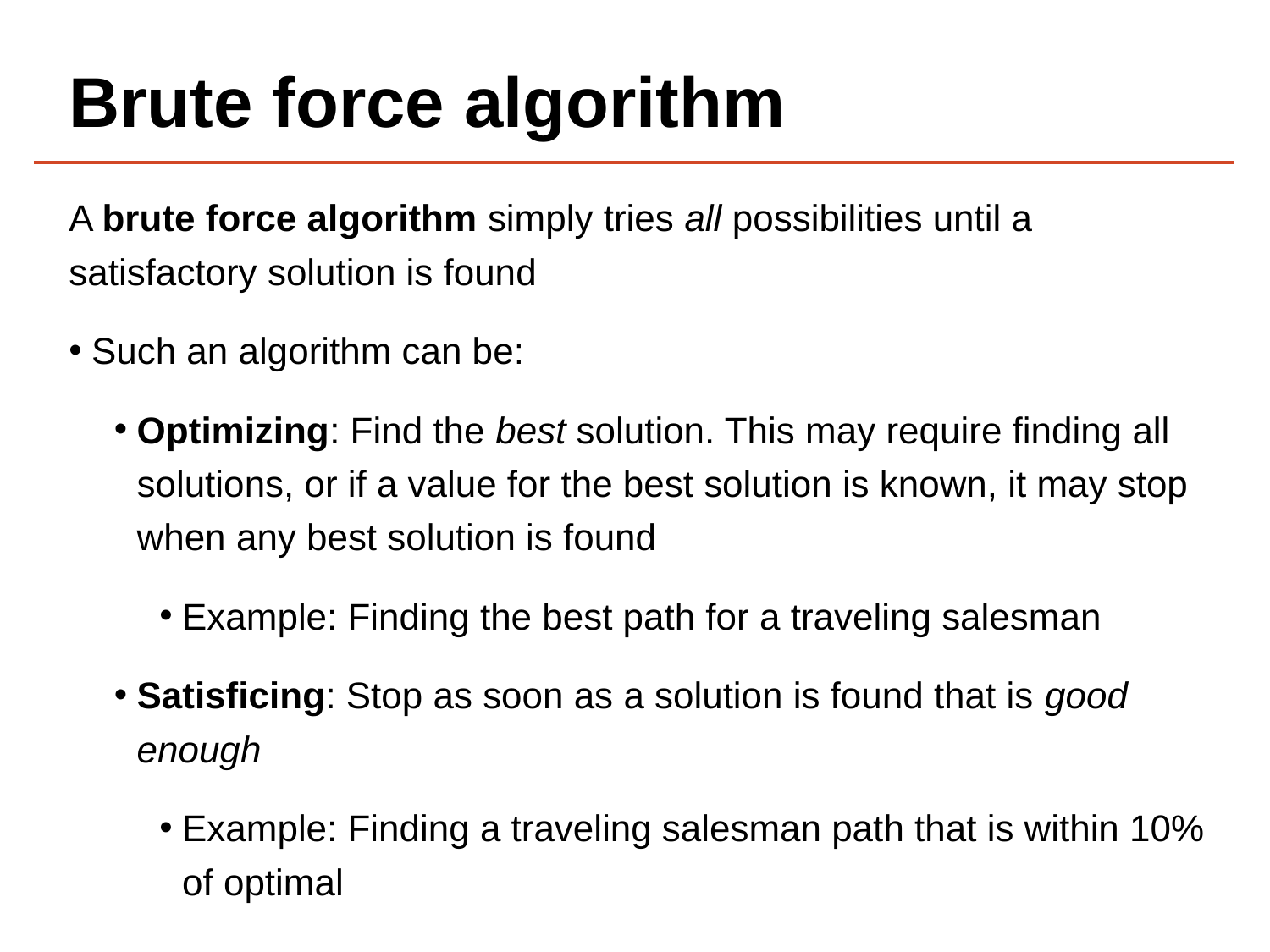

# Brute force algorithm
A brute force algorithm simply tries all possibilities until a satisfactory solution is found
Such an algorithm can be:
Optimizing: Find the best solution. This may require finding all solutions, or if a value for the best solution is known, it may stop when any best solution is found
Example: Finding the best path for a traveling salesman
Satisficing: Stop as soon as a solution is found that is good enough
Example: Finding a traveling salesman path that is within 10% of optimal